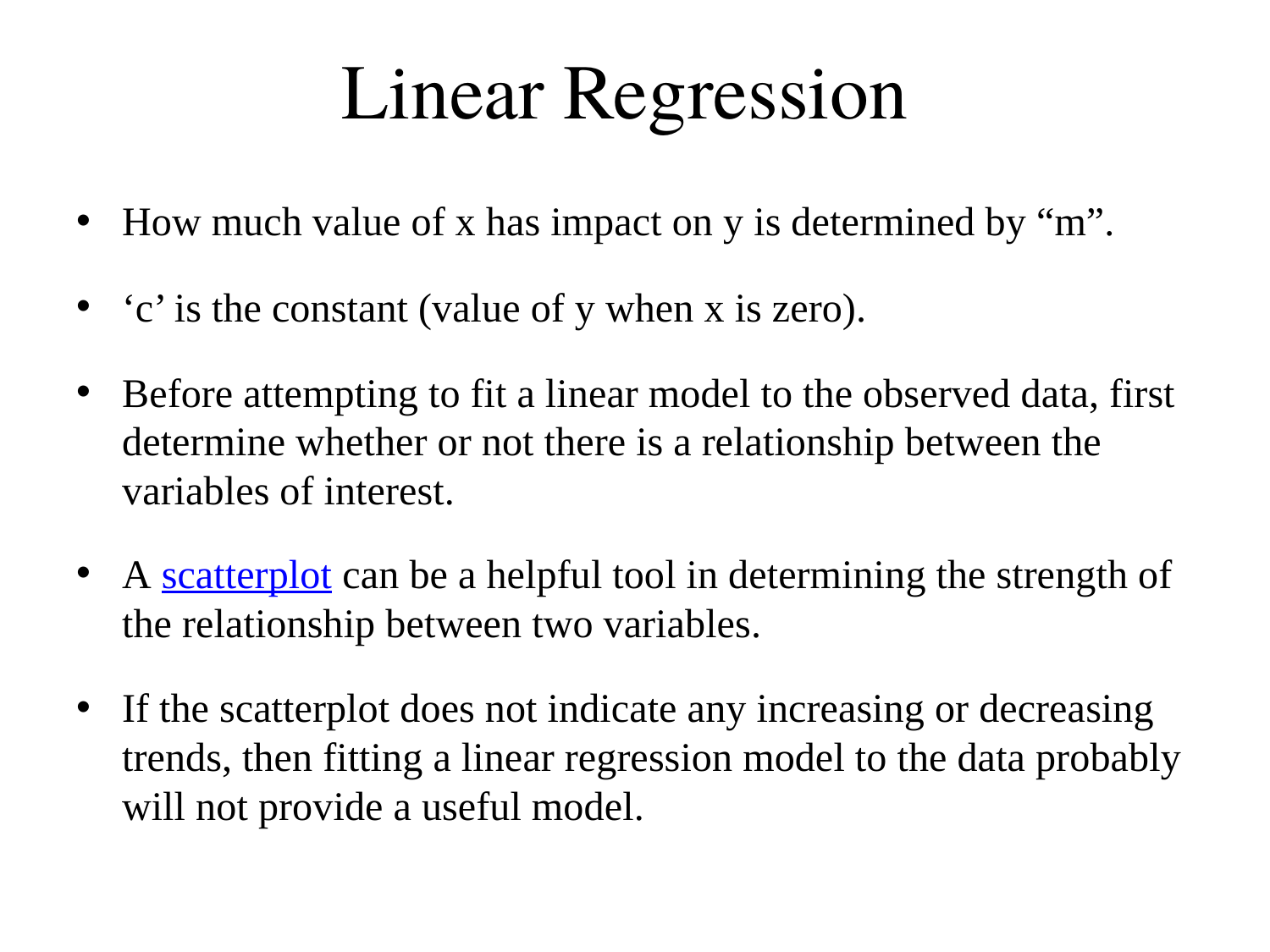

# Linear Regression
How much value of x has impact on y is determined by “m”.

‘c’ is the constant (value of y when x is zero).

Before attempting to fit a linear model to the observed data, first determine whether or not there is a relationship between the variables of interest.

A scatterplot can be a helpful tool in determining the strength of the relationship between two variables.

If the scatterplot does not indicate any increasing or decreasing trends, then fitting a linear regression model to the data probably will not provide a useful model.